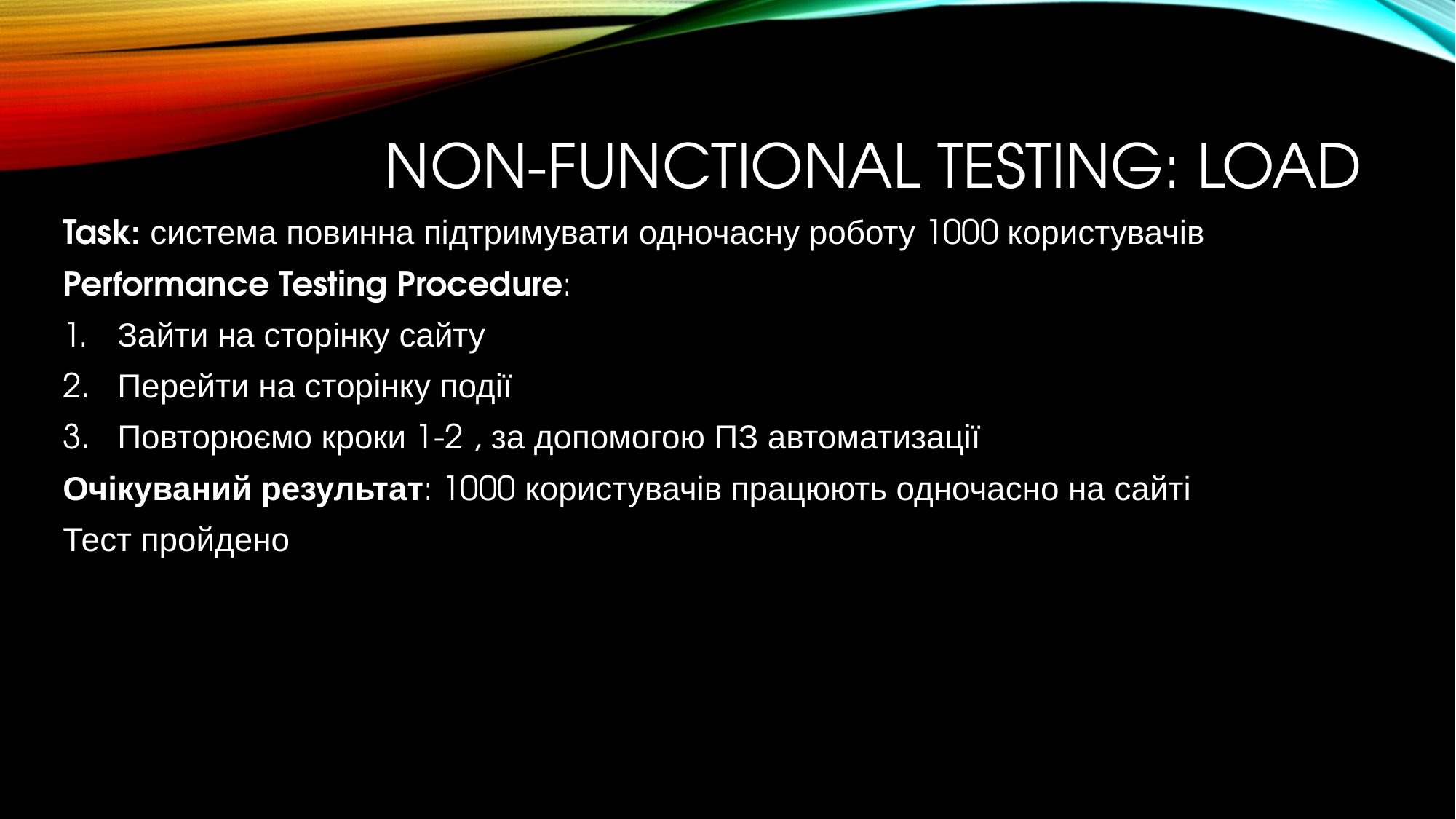

# Non-functional testing: load
Task: система повинна підтримувати одночасну роботу 1000 користувачів
Performance Testing Procedure:
Зайти на сторінку сайту
Перейти на сторінку події
Повторюємо кроки 1-2 , за допомогою ПЗ автоматизації
Очікуваний результат: 1000 користувачів працюють одночасно на сайті
Тест пройдено